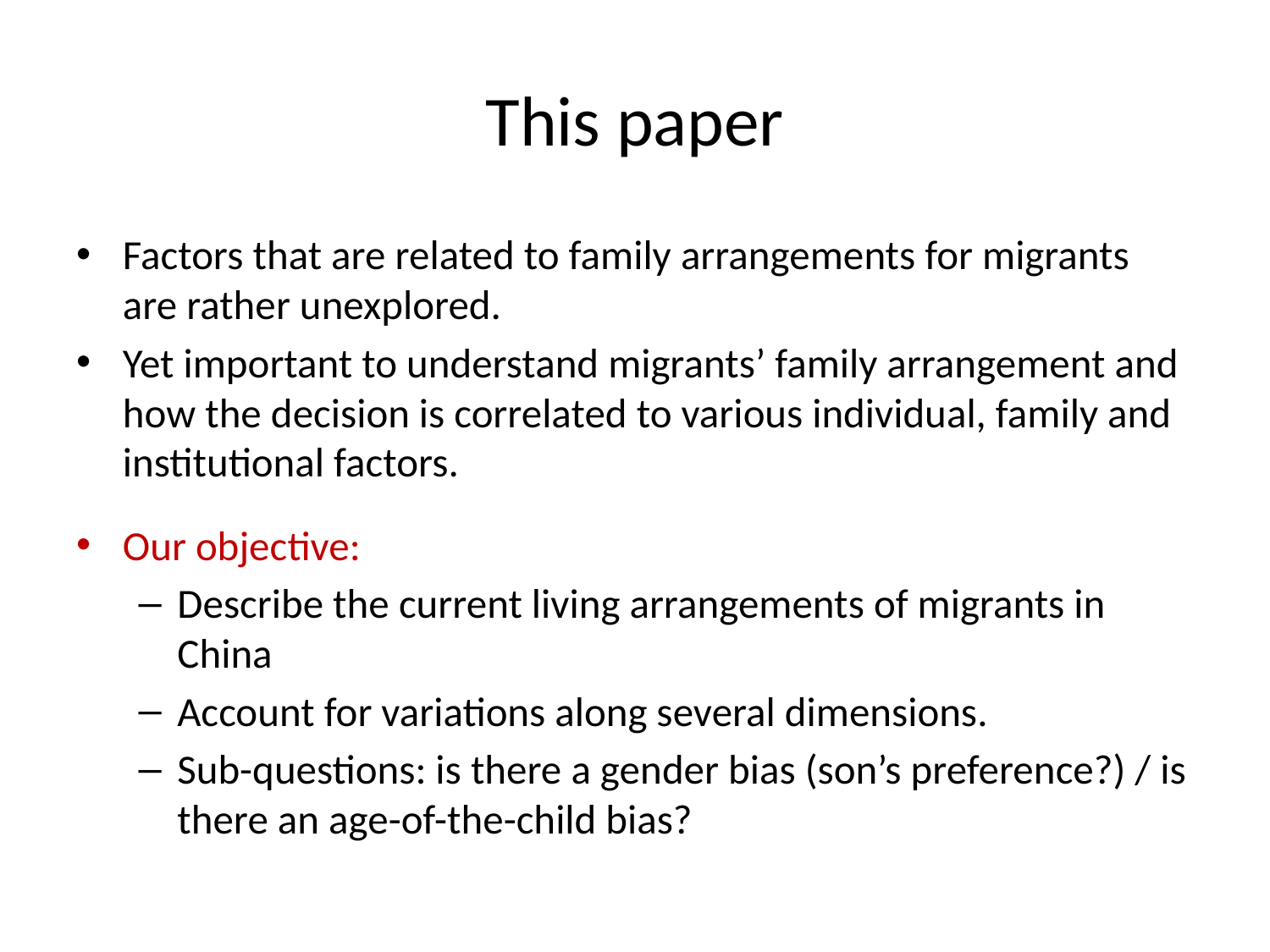

# This paper
Factors that are related to family arrangements for migrants are rather unexplored.
Yet important to understand migrants’ family arrangement and how the decision is correlated to various individual, family and institutional factors.

Our objective:
Describe the current living arrangements of migrants in China
Account for variations along several dimensions.
Sub-questions: is there a gender bias (son’s preference?) / is there an age-of-the-child bias?